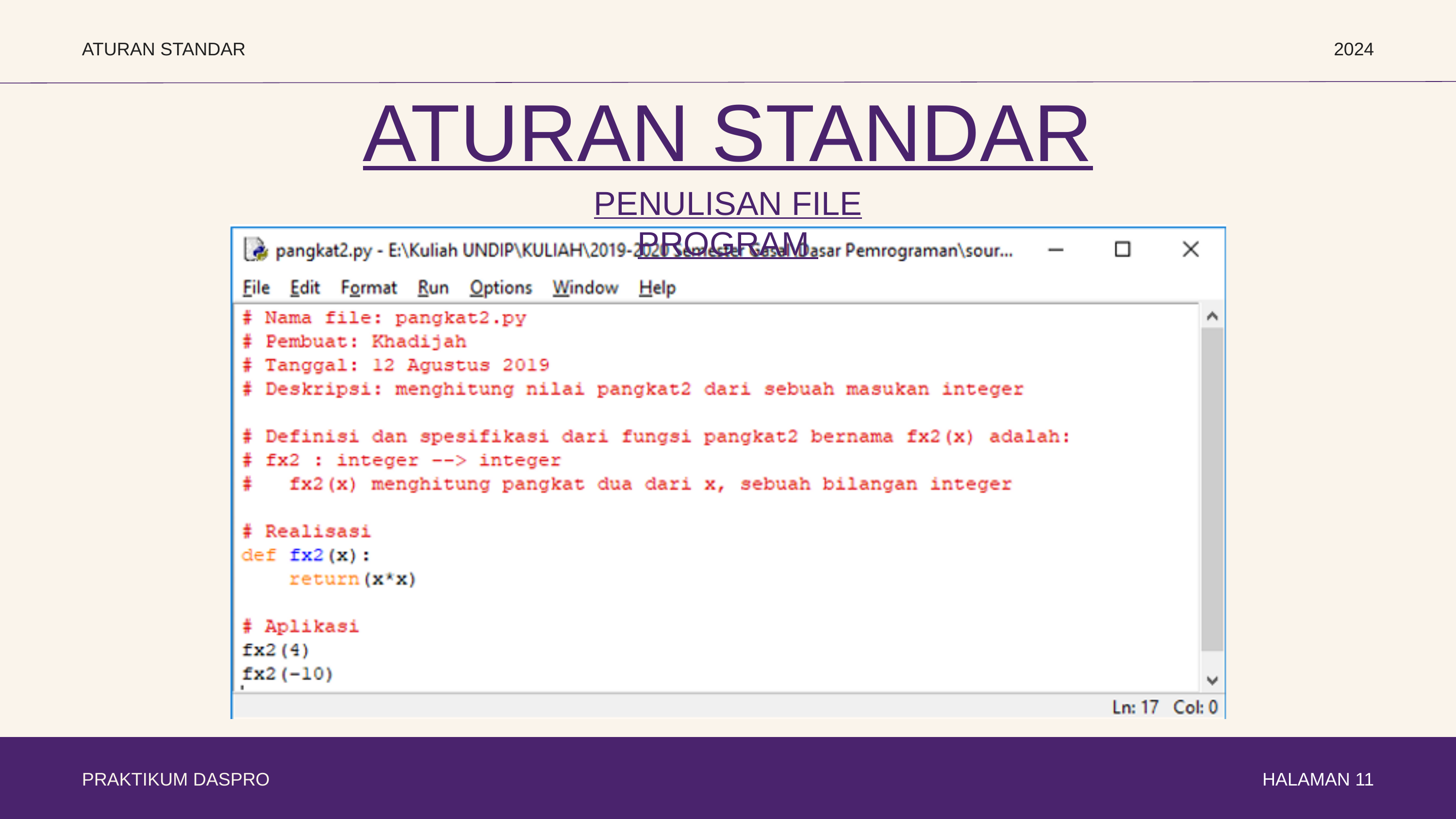

ATURAN STANDAR
2024
ATURAN STANDAR

PENULISAN FILE PROGRAM

PRAKTIKUM DASPRO
HALAMAN 11